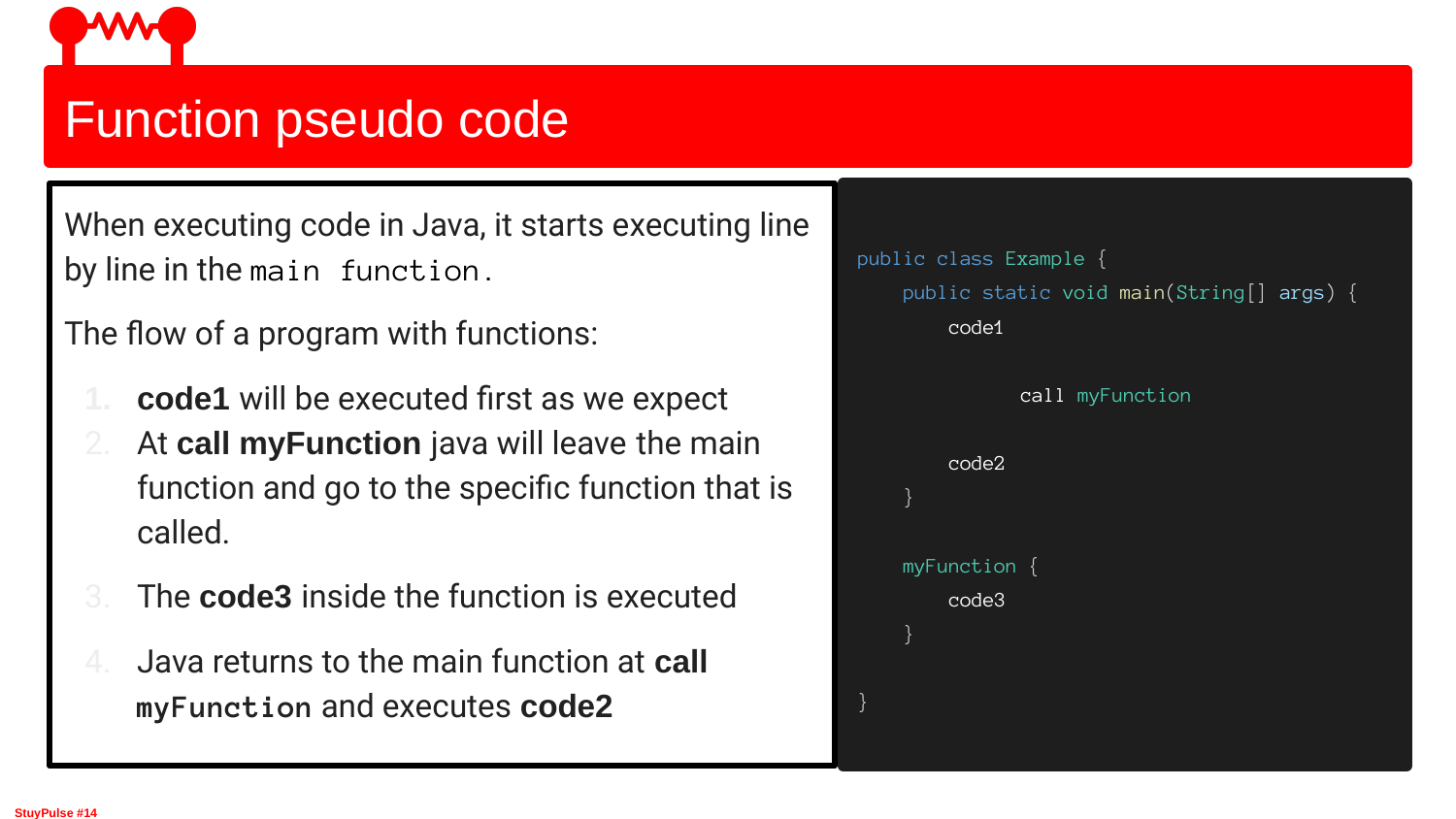

# Function pseudo code
When executing code in Java, it starts executing line by line in the main function.
The flow of a program with functions:
code1 will be executed first as we expect
At call myFunction java will leave the main function and go to the specific function that is called.
The code3 inside the function is executed
Java returns to the main function at call myFunction and executes code2
public class Example {
    public static void main(String[] args) {
        code1

       	   call myFunction

        code2
    }

    myFunction {
        code3
    }

}